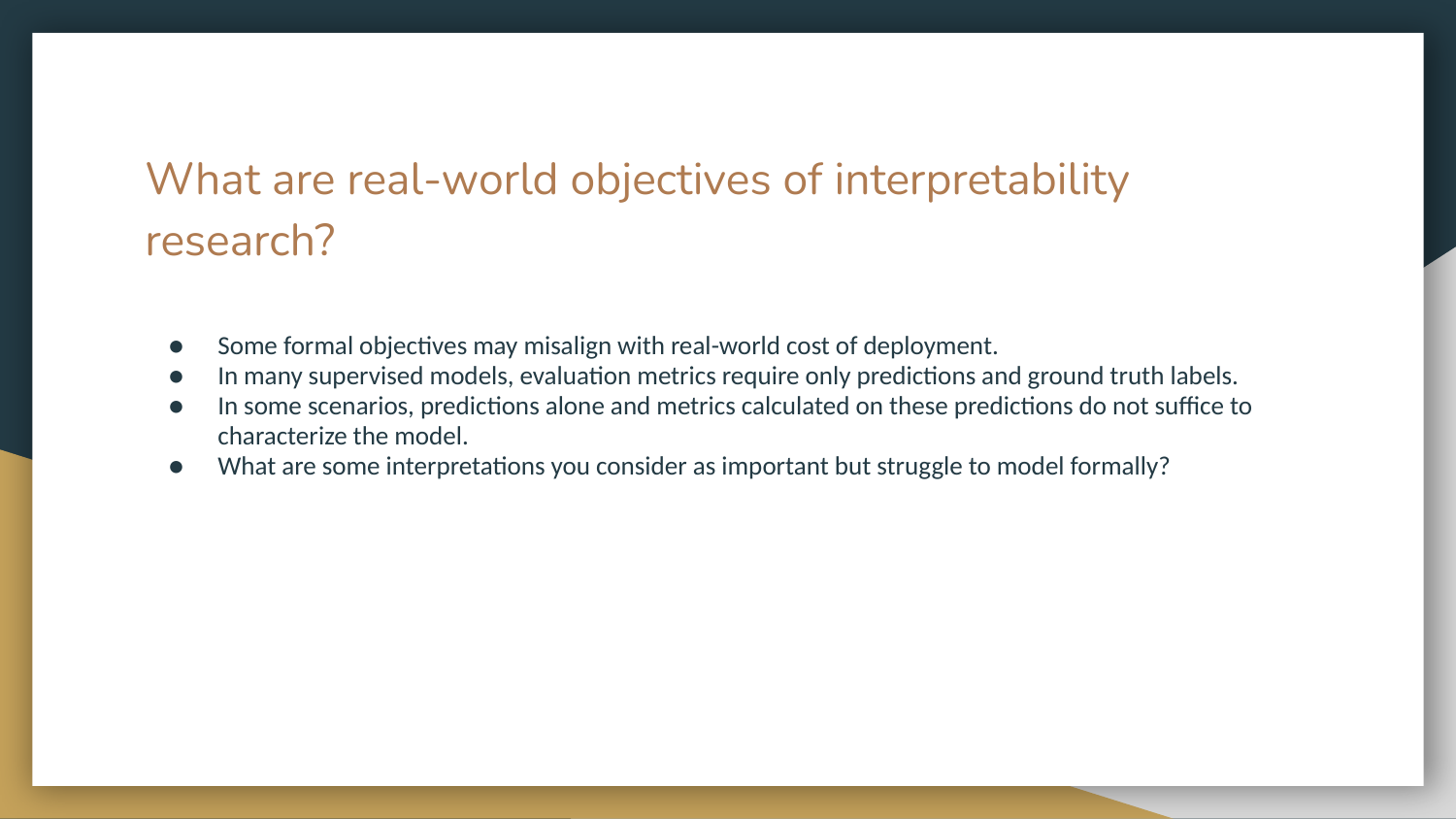

# What are real-world objectives of interpretability research?
Some formal objectives may misalign with real-world cost of deployment.
In many supervised models, evaluation metrics require only predictions and ground truth labels.
In some scenarios, predictions alone and metrics calculated on these predictions do not suffice to characterize the model.
What are some interpretations you consider as important but struggle to model formally?